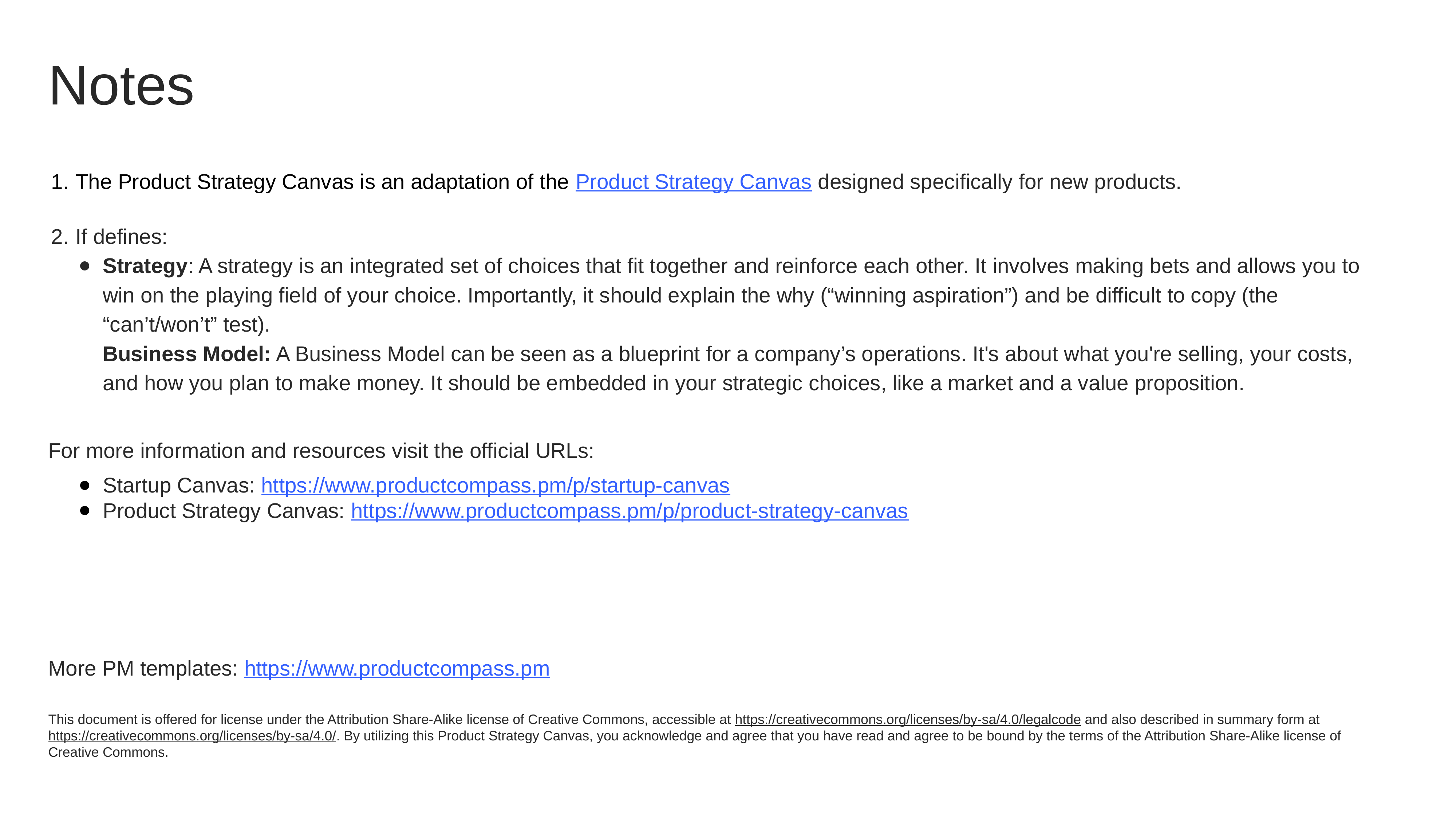

Notes
The Product Strategy Canvas is an adaptation of the Product Strategy Canvas designed specifically for new products.
If defines:
Strategy: A strategy is an integrated set of choices that fit together and reinforce each other. It involves making bets and allows you to win on the playing field of your choice. Importantly, it should explain the why (“winning aspiration”) and be difficult to copy (the “can’t/won’t” test).
Business Model: A Business Model can be seen as a blueprint for a company’s operations. It's about what you're selling, your costs, and how you plan to make money. It should be embedded in your strategic choices, like a market and a value proposition.
For more information and resources visit the official URLs:
Startup Canvas: https://www.productcompass.pm/p/startup-canvas
Product Strategy Canvas: https://www.productcompass.pm/p/product-strategy-canvas

More PM templates: https://www.productcompass.pm

This document is offered for license under the Attribution Share-Alike license of Creative Commons, accessible at https://creativecommons.org/licenses/by-sa/4.0/legalcode and also described in summary form at https://creativecommons.org/licenses/by-sa/4.0/. By utilizing this Product Strategy Canvas, you acknowledge and agree that you have read and agree to be bound by the terms of the Attribution Share-Alike license of Creative Commons.